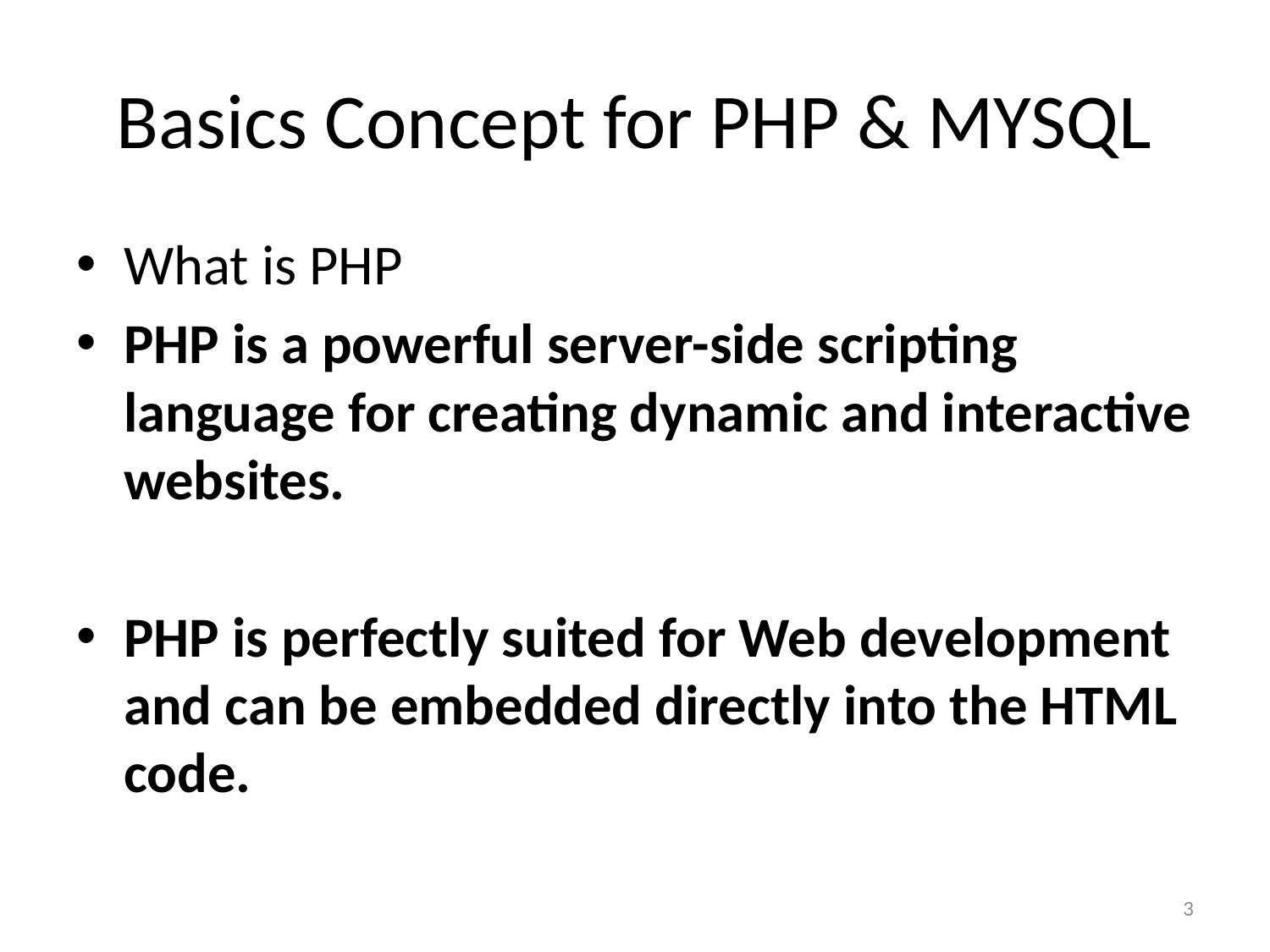

# Basics Concept for PHP & MYSQL
What is PHP
PHP is a powerful server-side scripting language for creating dynamic and interactive websites.

PHP is perfectly suited for Web development and can be embedded directly into the HTML code.

3